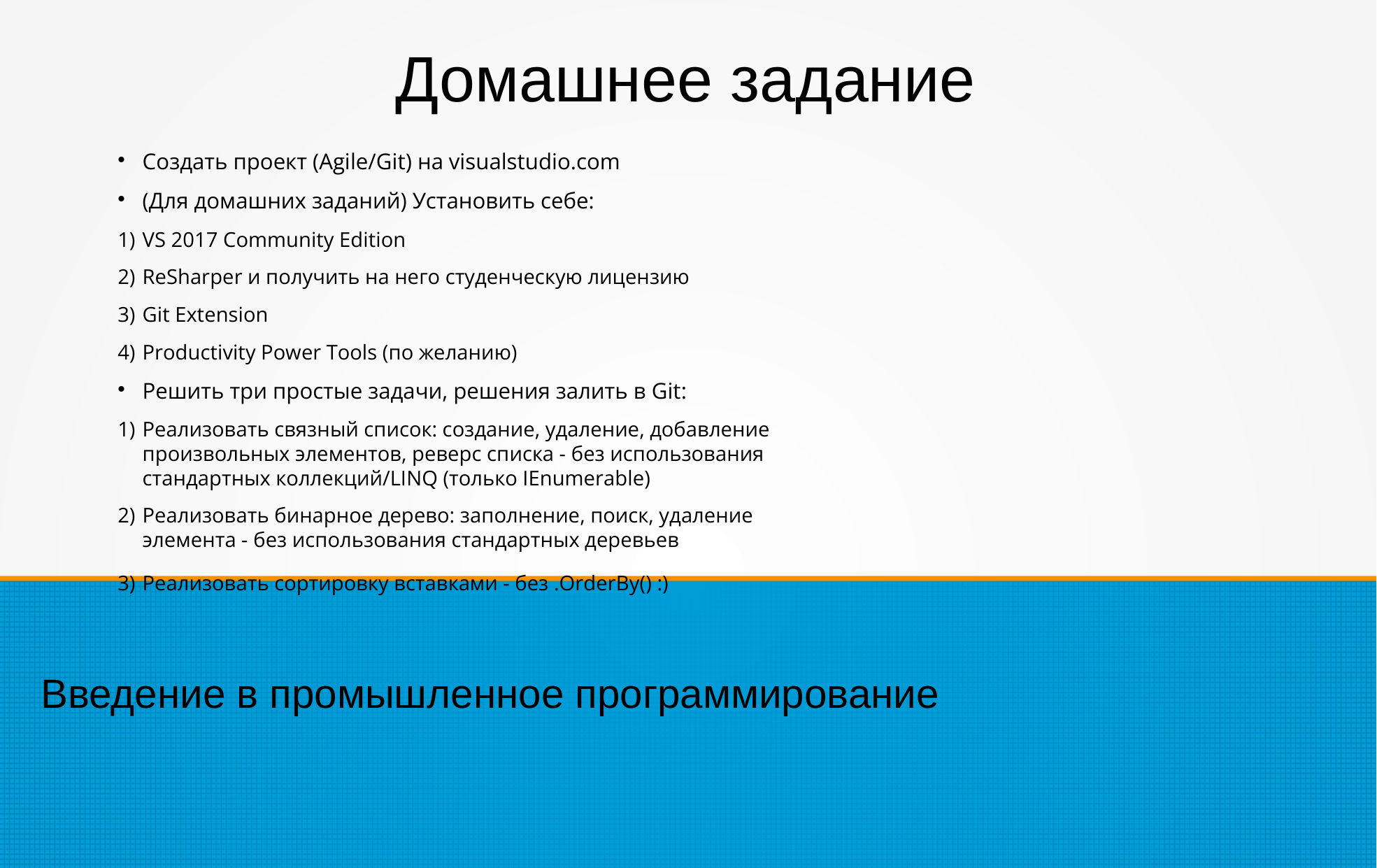

Домашнее задание
Создать проект (Agile/Git) на visualstudio.com
(Для домашних заданий) Установить себе:
VS 2017 Community Edition
ReSharper и получить на него студенческую лицензию
Git Extension
Productivity Power Tools (по желанию)
Решить три простые задачи, решения залить в Git:
Реализовать связный список: создание, удаление, добавление произвольных элементов, реверс списка - без использования стандартных коллекций/LINQ (только IEnumerable)
Реализовать бинарное дерево: заполнение, поиск, удаление элемента - без использования стандартных деревьев
Реализовать сортировку вставками - без .OrderBy() :)
Введение в промышленное программирование